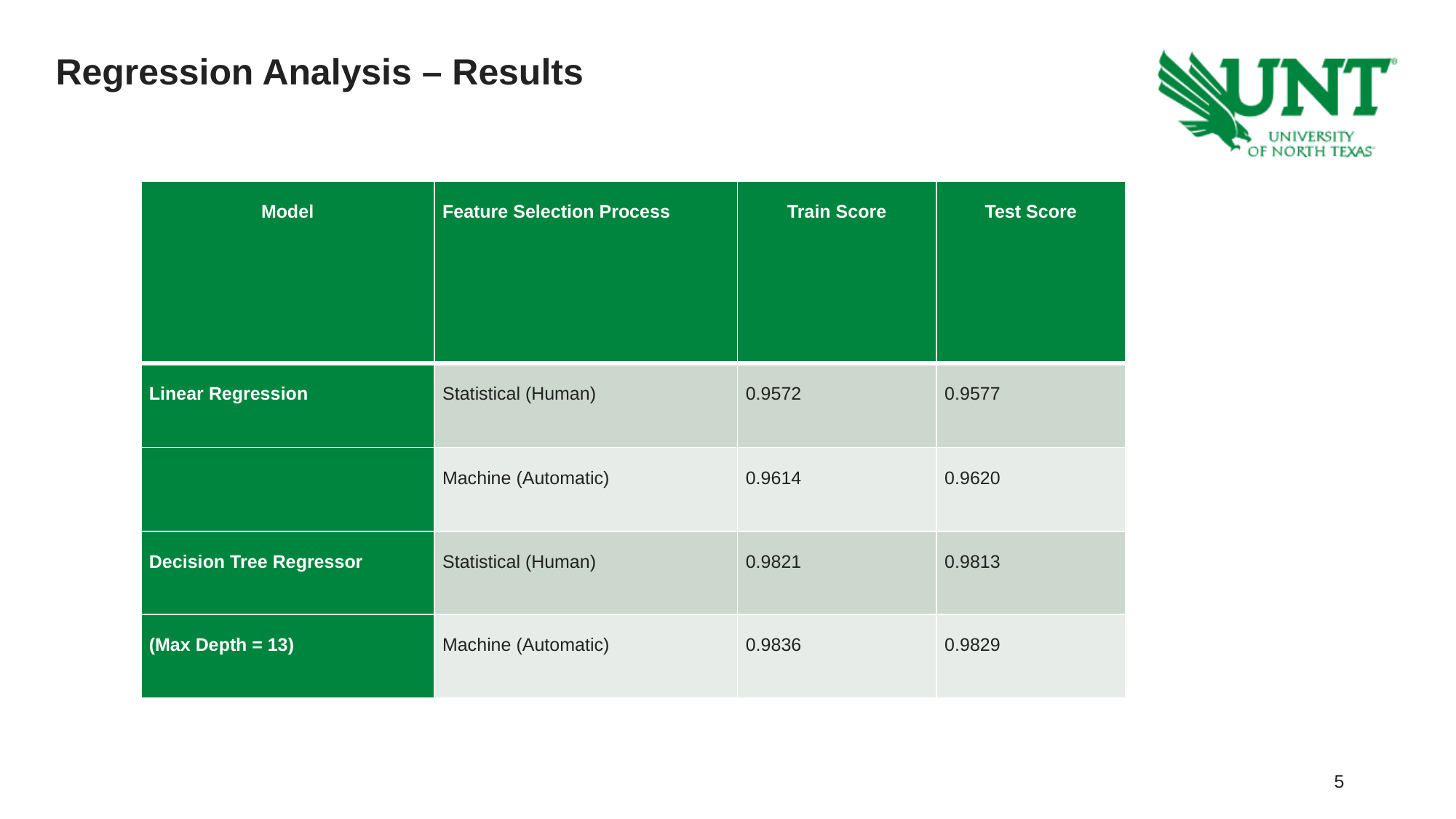

# Regression Analysis – Results
| Model | Feature Selection Process | Train Score | Test Score |
| --- | --- | --- | --- |
| Linear Regression | Statistical (Human) | 0.9572 | 0.9577 |
|  | Machine (Automatic) | 0.9614 | 0.9620 |
| Decision Tree Regressor | Statistical (Human) | 0.9821 | 0.9813 |
| (Max Depth = 13) | Machine (Automatic) | 0.9836 | 0.9829 |
#5